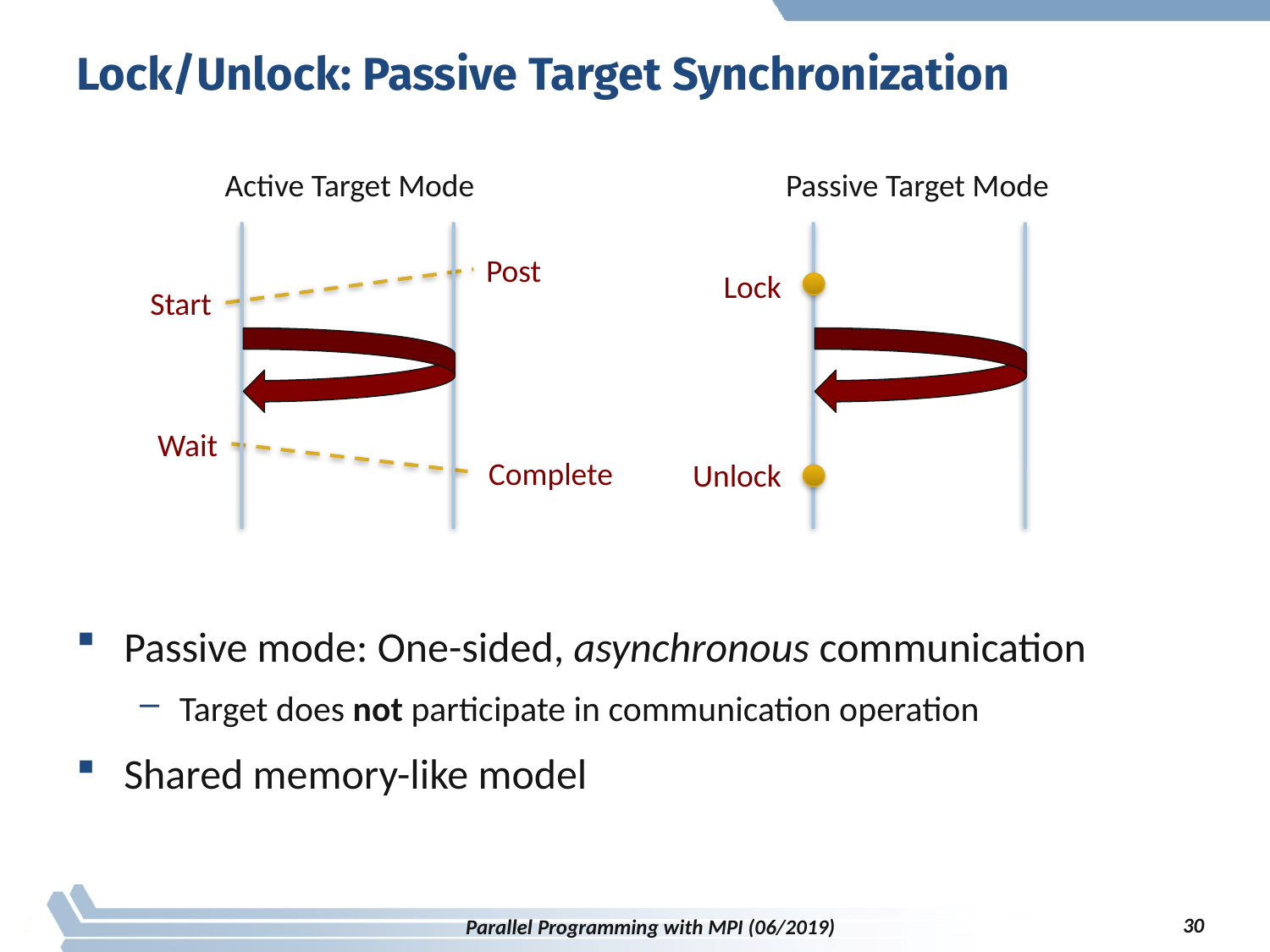

# Lock/Unlock: Passive Target Synchronization
Active Target Mode
Passive Target Mode
Post
Lock

Start

Wait
Complete
Unlock

Passive mode: One-sided, asynchronous communication
Target does not participate in communication operation
Shared memory-like model
30
Parallel Programming with MPI (06/2019)